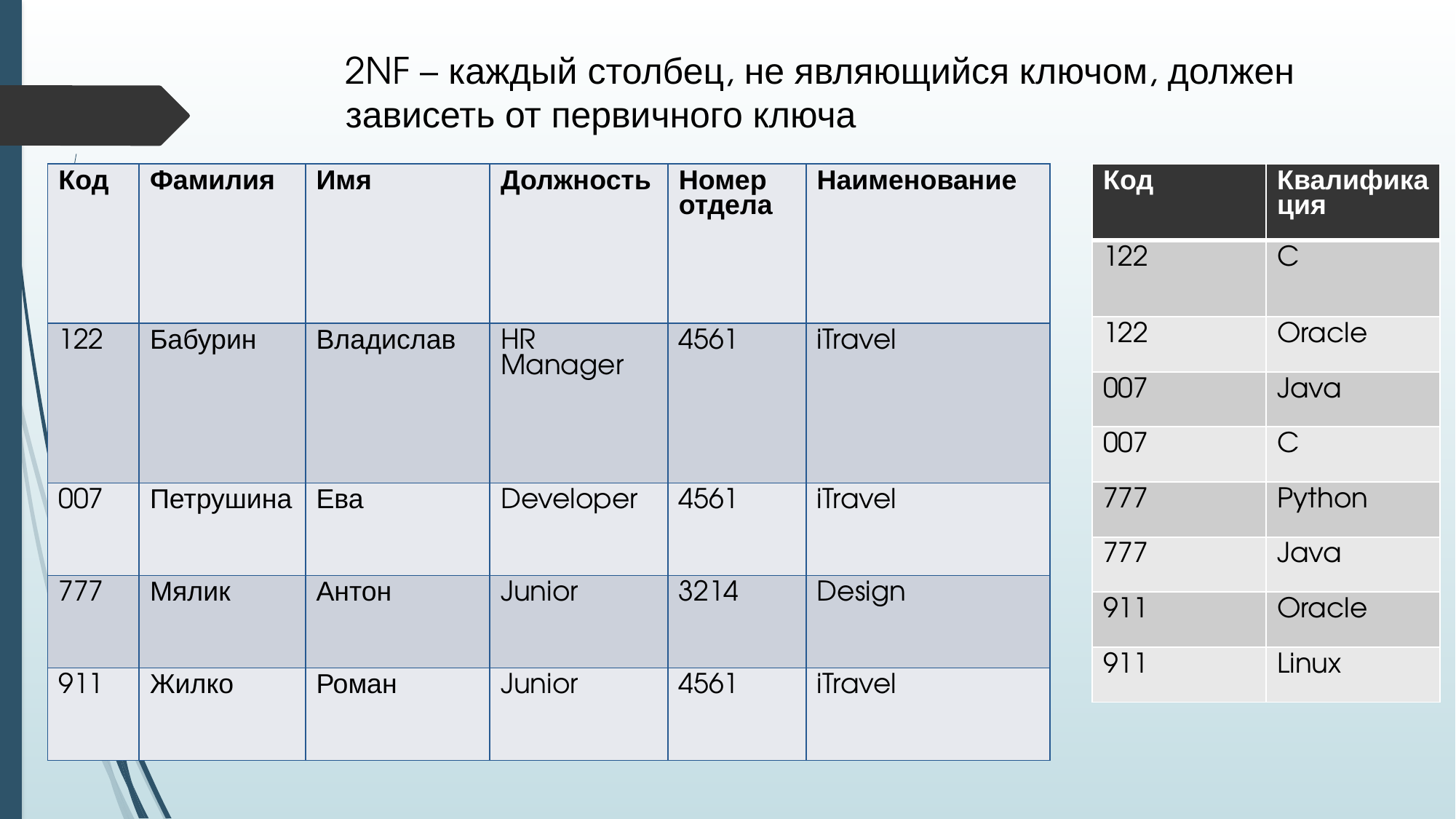

2NF – каждый столбец, не являющийся ключом, должен зависеть от первичного ключа
| Код | Фамилия | Имя | Должность | Номер отдела | Наименование |
| --- | --- | --- | --- | --- | --- |
| 122 | Бабурин | Владислав | HR Manager | 4561 | iTravel |
| 007 | Петрушина | Ева | Developer | 4561 | iTravel |
| 777 | Мялик | Антон | Junior | 3214 | Design |
| 911 | Жилко | Роман | Junior | 4561 | iTravel |
| Код | Квалификация |
| --- | --- |
| 122 | C |
| 122 | Oracle |
| 007 | Java |
| 007 | C |
| 777 | Python |
| 777 | Java |
| 911 | Oracle |
| 911 | Linux |